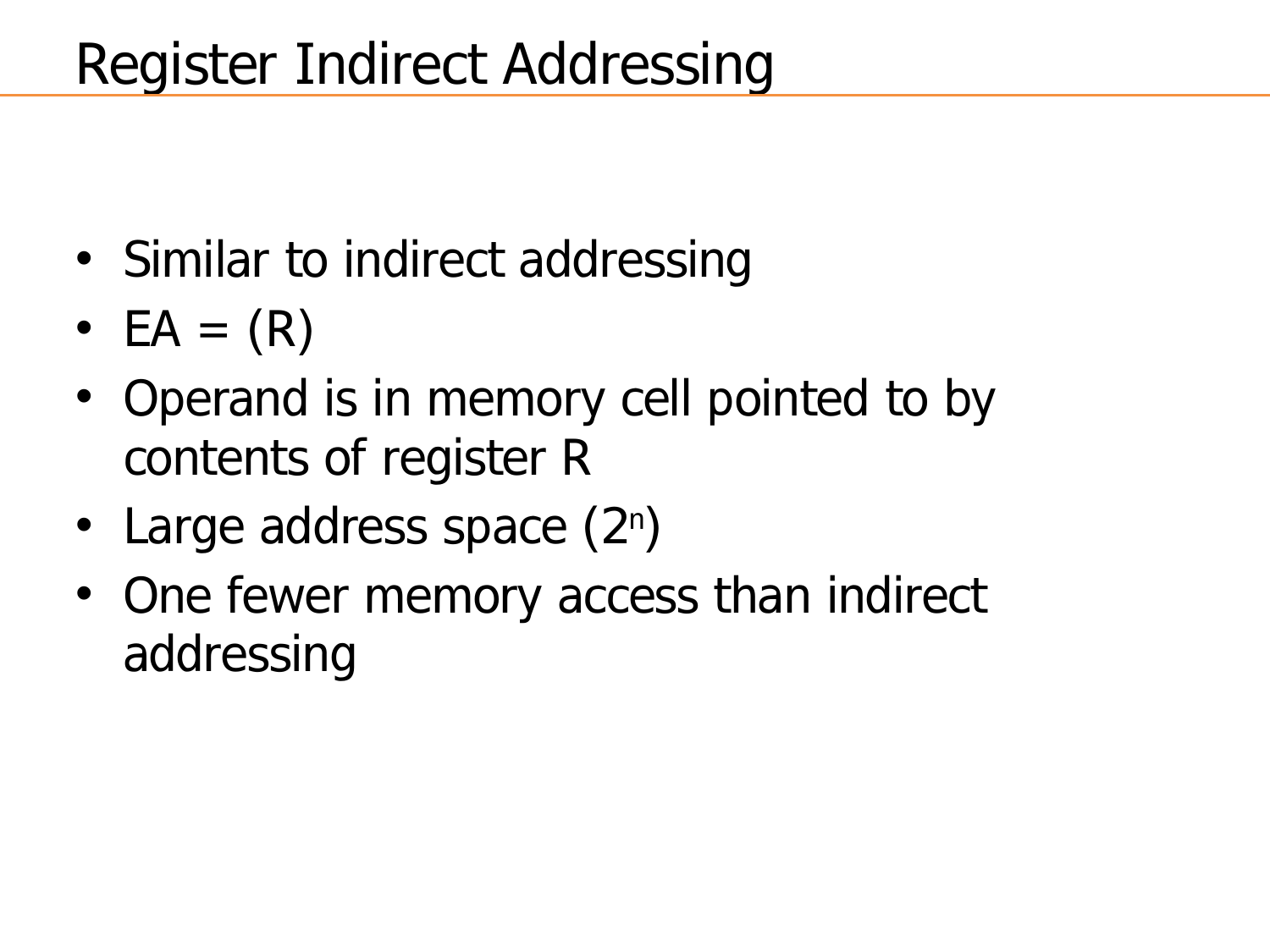

# Register Indirect Addressing
Similar to indirect addressing
EA = (R)
Operand is in memory cell pointed to by contents of register R
Large address space (2n)
One fewer memory access than indirect addressing